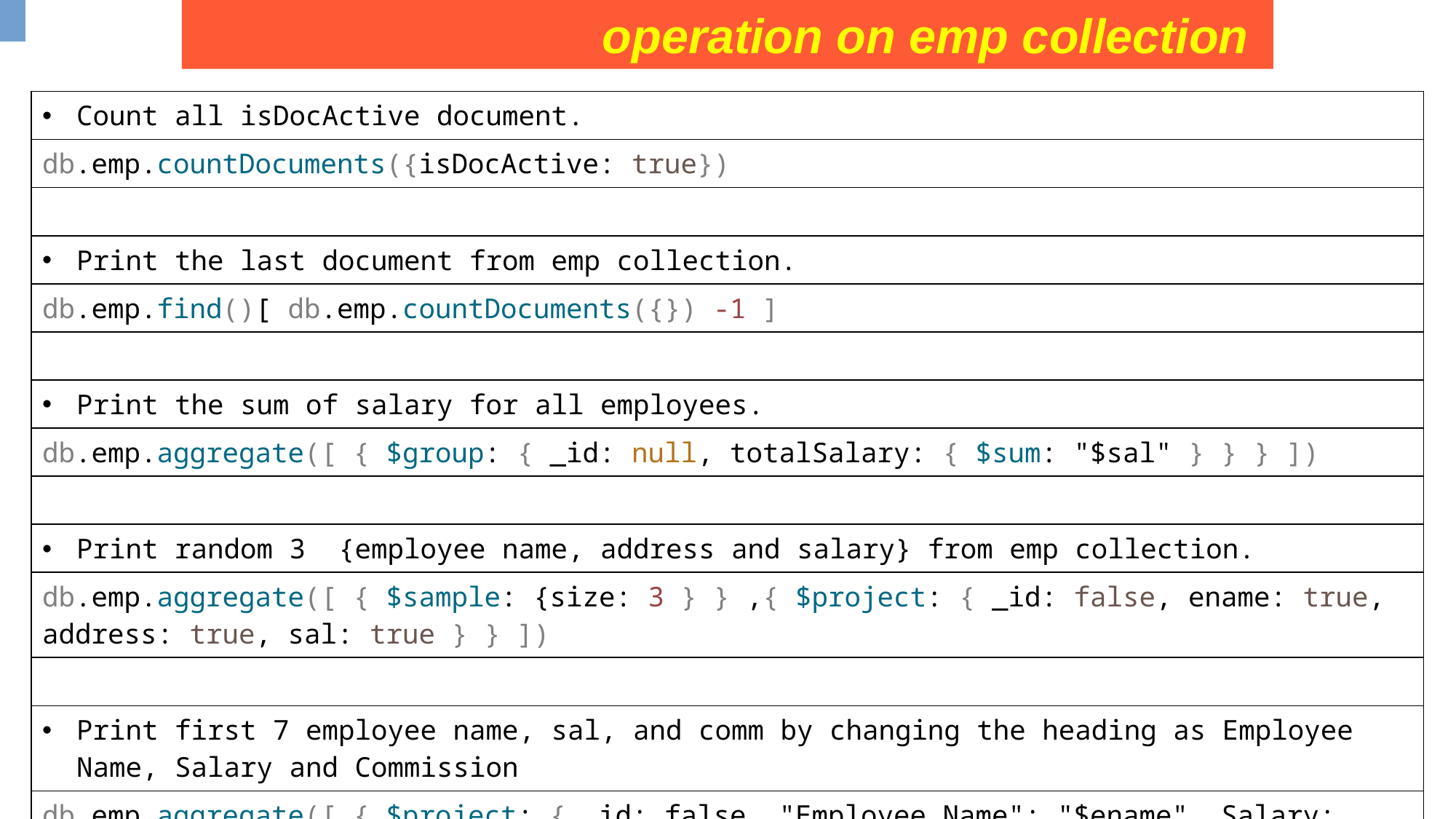

operation on emp collection
| Count all isDocActive document. |
| --- |
| db.emp.countDocuments({isDocActive: true}) |
|  |
| Print the last document from emp collection. |
| db.emp.find()[ db.emp.countDocuments({}) -1 ] |
|  |
| Print the sum of salary for all employees. |
| db.emp.aggregate([ { $group: { \_id: null, totalSalary: { $sum: "$sal" } } } ]) |
|  |
| Print random 3 {employee name, address and salary} from emp collection. |
| db.emp.aggregate([ { $sample: {size: 3 } } ,{ $project: { \_id: false, ename: true, address: true, sal: true } } ]) |
|  |
| Print first 7 employee name, sal, and comm by changing the heading as Employee Name, Salary and Commission |
| db.emp.aggregate([ { $project: { \_id: false, "Employee Name": "$ename", Salary: "sal", Commission: "$comm" } }, { $limit: 7 } ]) |